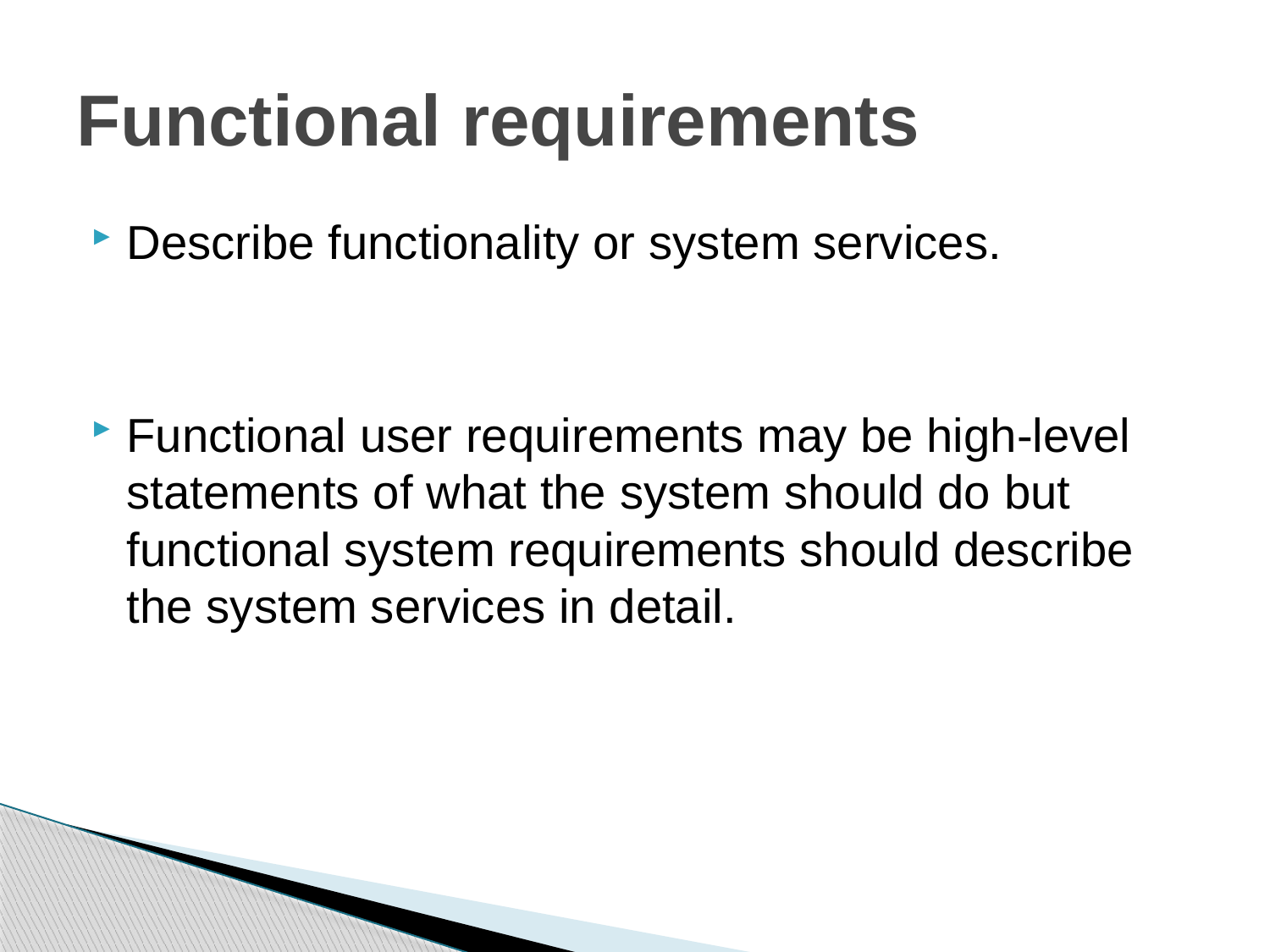

# Functional requirements
Describe functionality or system services.

Functional user requirements may be high-level statements of what the system should do but functional system requirements should describe the system services in detail.